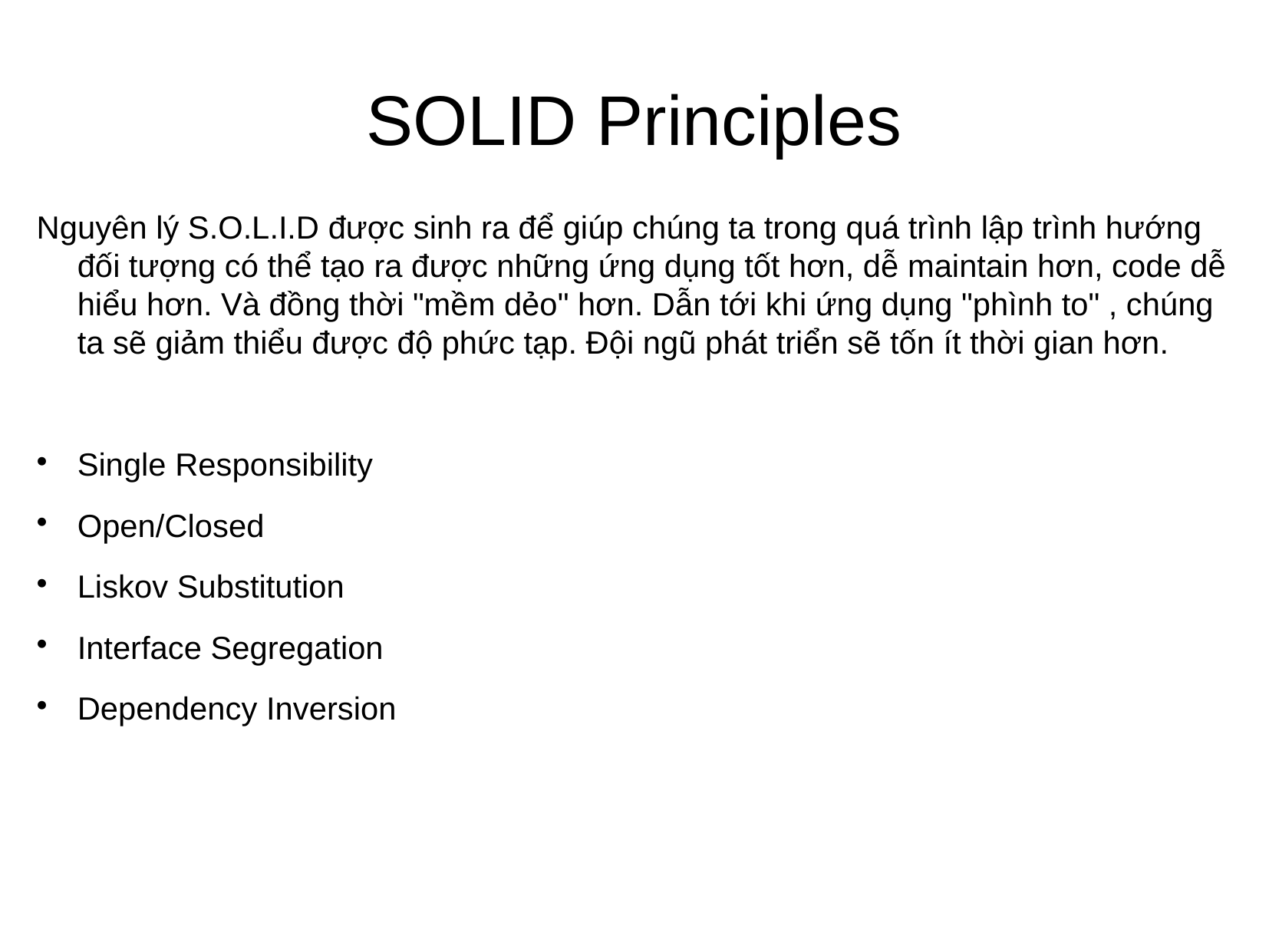

SOLID Principles
Nguyên lý S.O.L.I.D được sinh ra để giúp chúng ta trong quá trình lập trình hướng đối tượng có thể tạo ra được những ứng dụng tốt hơn, dễ maintain hơn, code dễ hiểu hơn. Và đồng thời "mềm dẻo" hơn. Dẫn tới khi ứng dụng "phình to" , chúng ta sẽ giảm thiểu được độ phức tạp. Đội ngũ phát triển sẽ tốn ít thời gian hơn.

Single Responsibility
Open/Closed
Liskov Substitution
Interface Segregation
Dependency Inversion